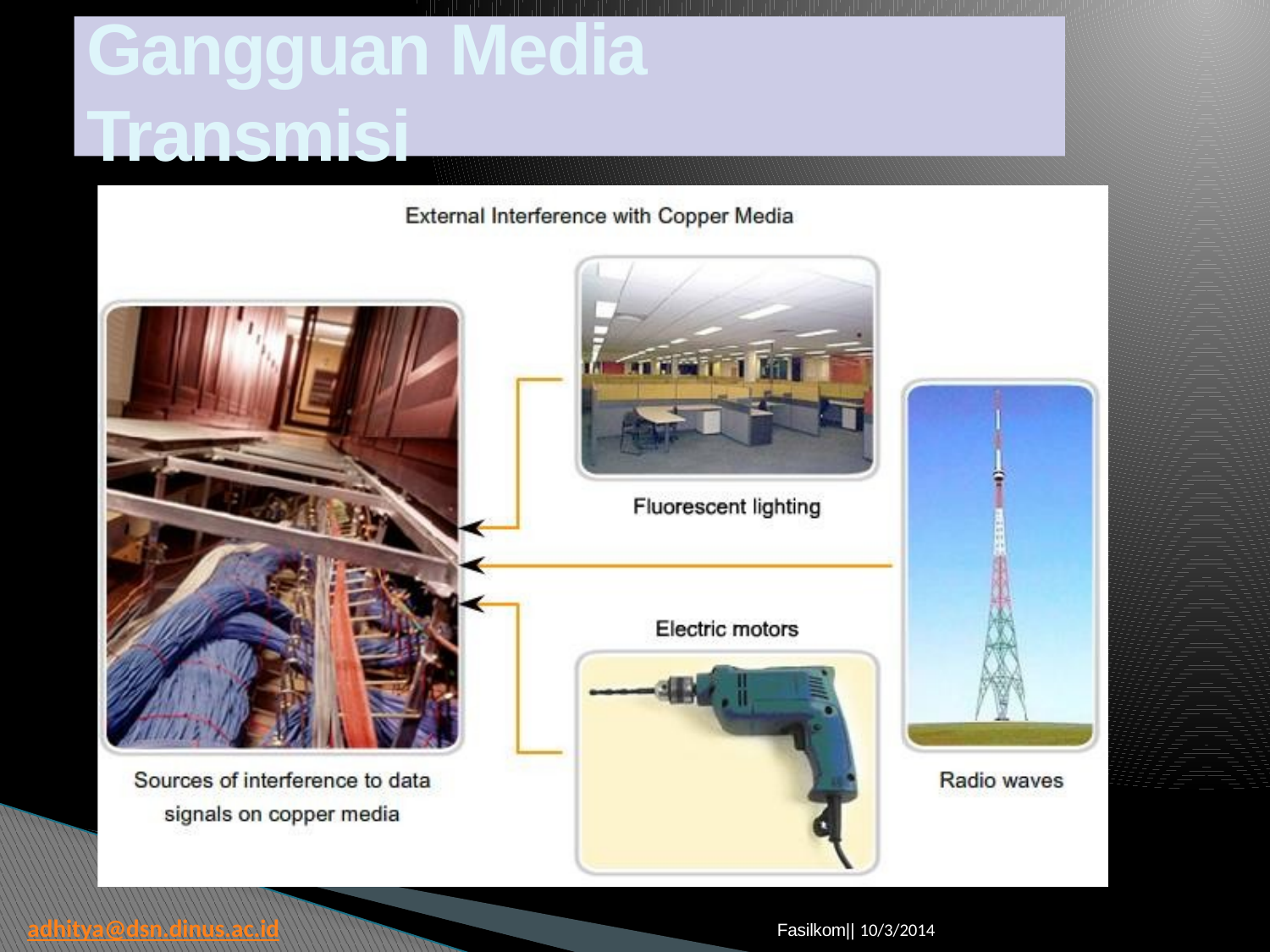

# Gangguan Media Transmisi

Fasilkom|| 10/3/2014
adhitya@dsn.dinus.ac.id